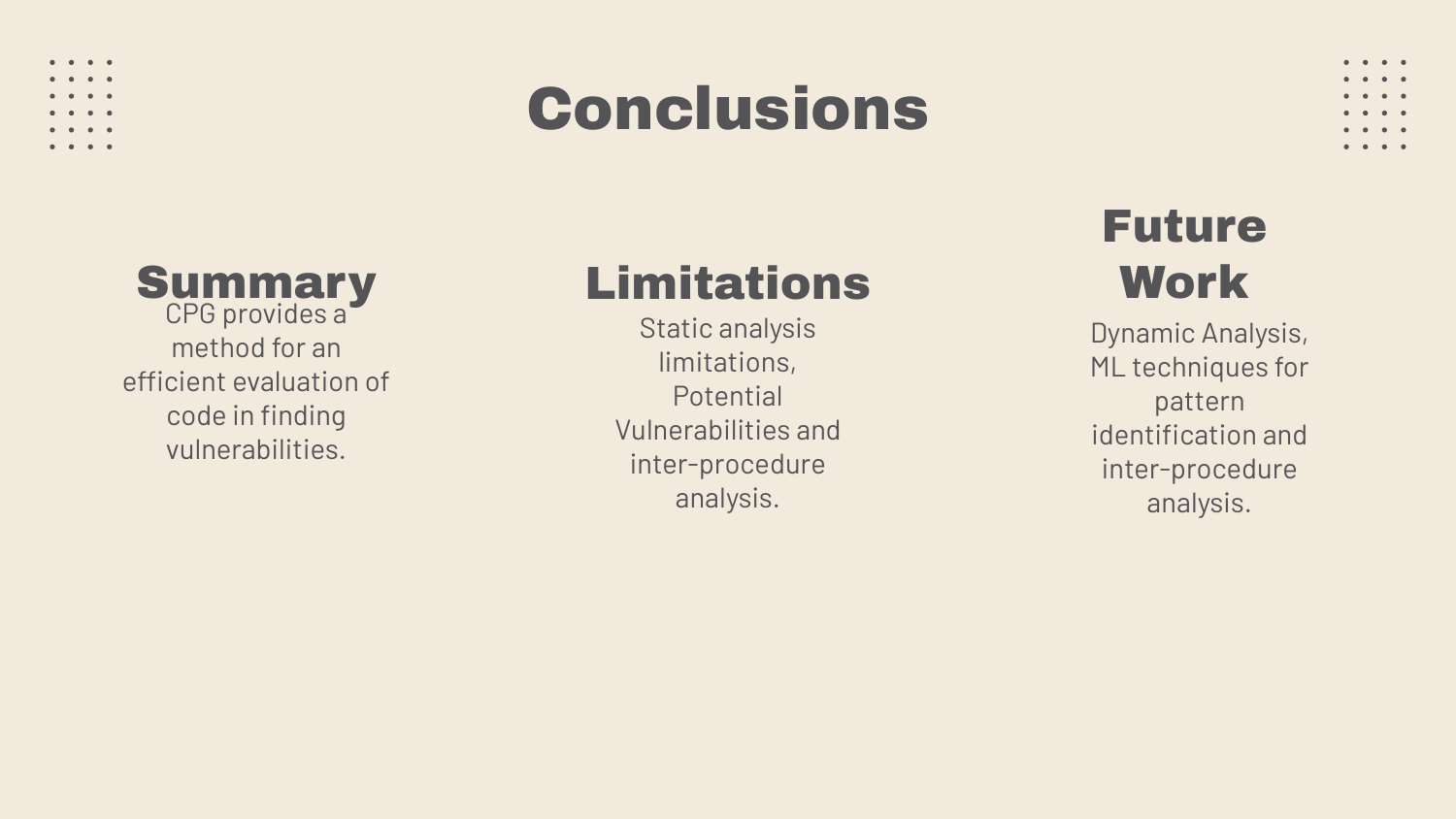

Conclusions
Summary
Future Work
Limitations
Static analysis limitations, Potential Vulnerabilities and inter-procedure analysis.

CPG provides a method for an efficient evaluation of code in finding vulnerabilities.
Dynamic Analysis, ML techniques for pattern identification and inter-procedure analysis.